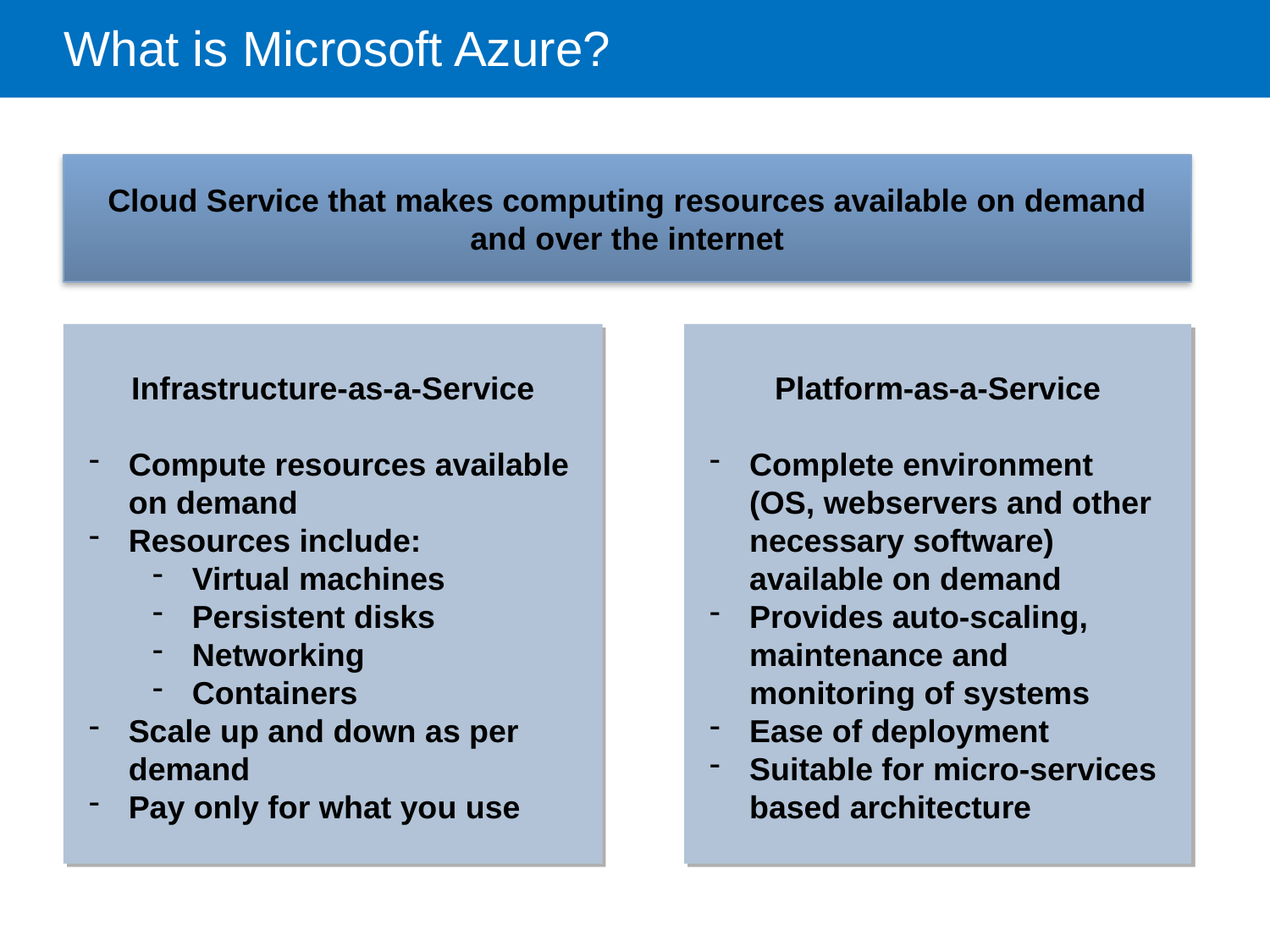

# What is Microsoft Azure?
Cloud Service that makes computing resources available on demand and over the internet

Infrastructure-as-a-Service

Compute resources available on demand
Resources include:
Virtual machines
Persistent disks
Networking
Containers
Scale up and down as per demand
Pay only for what you use

Platform-as-a-Service

Complete environment (OS, webservers and other necessary software) available on demand
Provides auto-scaling, maintenance and monitoring of systems
Ease of deployment
Suitable for micro-services based architecture